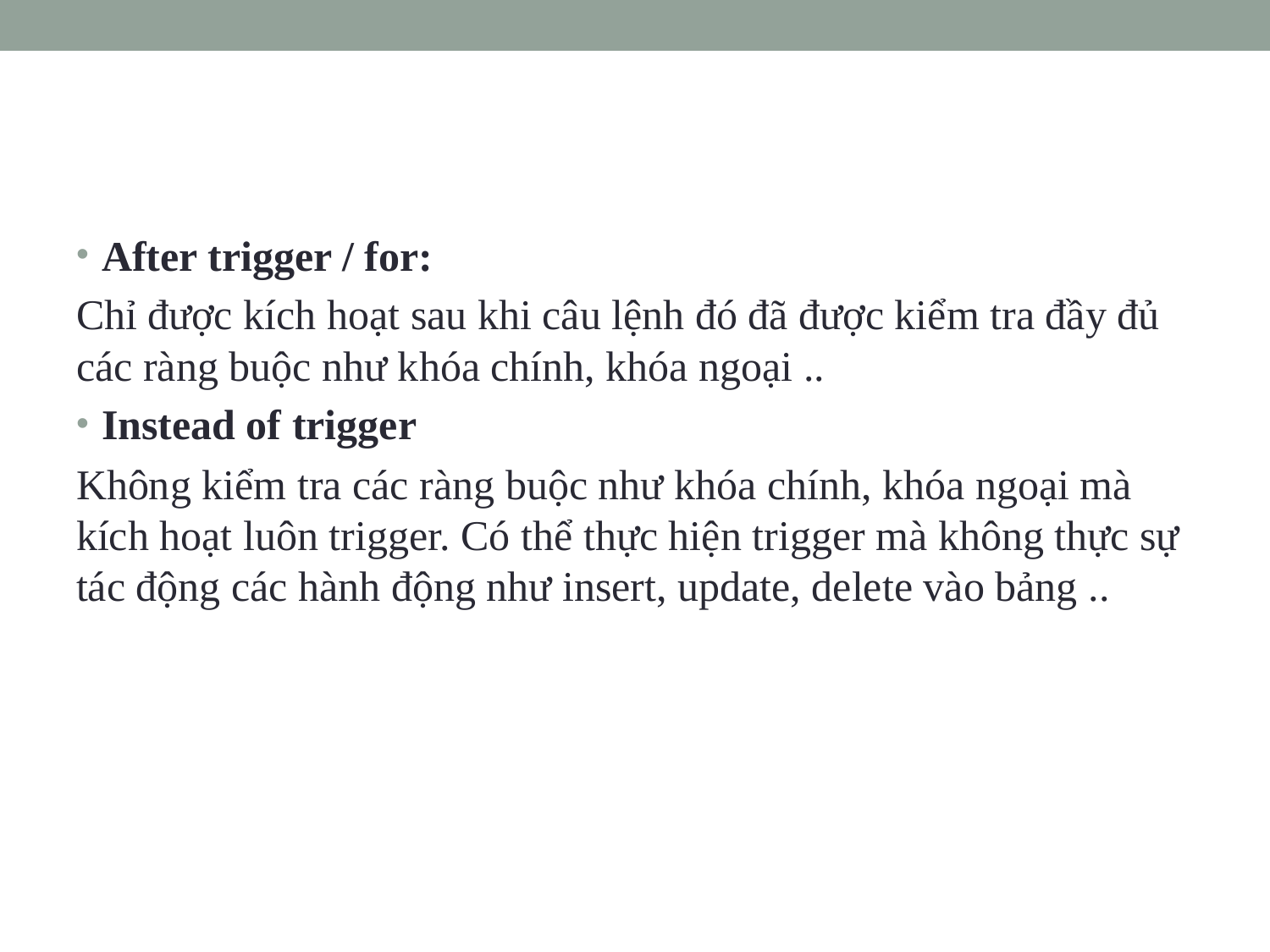

#
After trigger / for:
Chỉ được kích hoạt sau khi câu lệnh đó đã được kiểm tra đầy đủ các ràng buộc như khóa chính, khóa ngoại ..
Instead of trigger
Không kiểm tra các ràng buộc như khóa chính, khóa ngoại mà kích hoạt luôn trigger. Có thể thực hiện trigger mà không thực sự tác động các hành động như insert, update, delete vào bảng ..